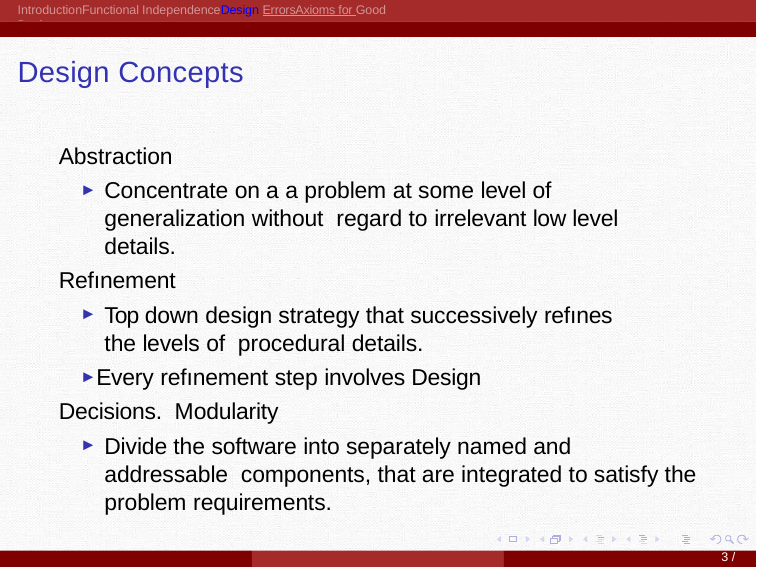

IntroductionFunctional IndependenceDesign ErrorsAxioms for Good Design

# Design Concepts
Abstraction
Concentrate on a a problem at some level of generalization without  regard to irrelevant low level details.
Refınement
Top down design strategy that successively refınes the levels of  procedural details.
Every refınement step involves Design Decisions.  Modularity
Divide the software into separately named and addressable  components, that are integrated to satisfy the problem requirements.
3 / 18